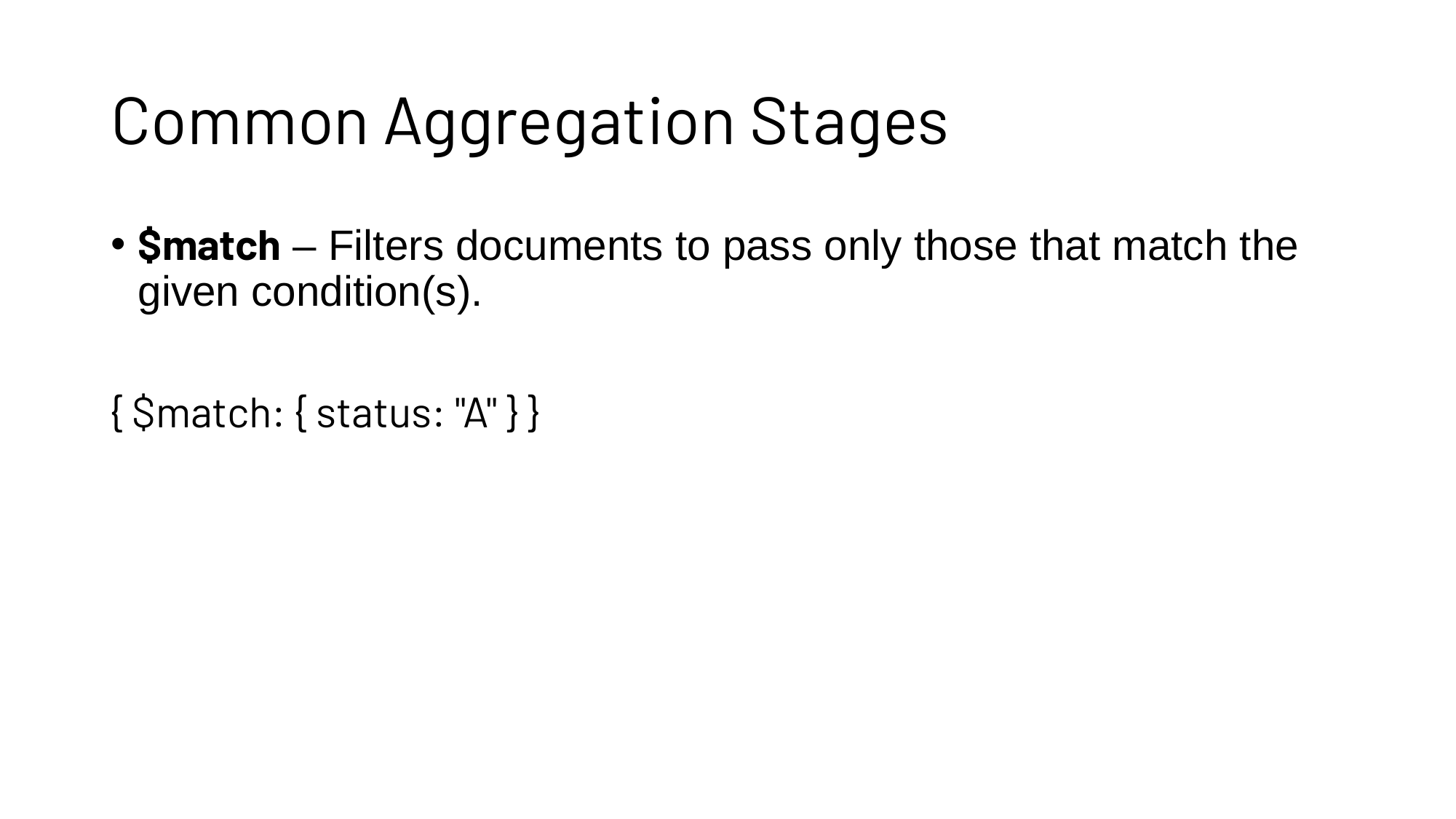

# Common Aggregation Stages
$match – Filters documents to pass only those that match the given condition(s).

{ $match: { status: "A" } }